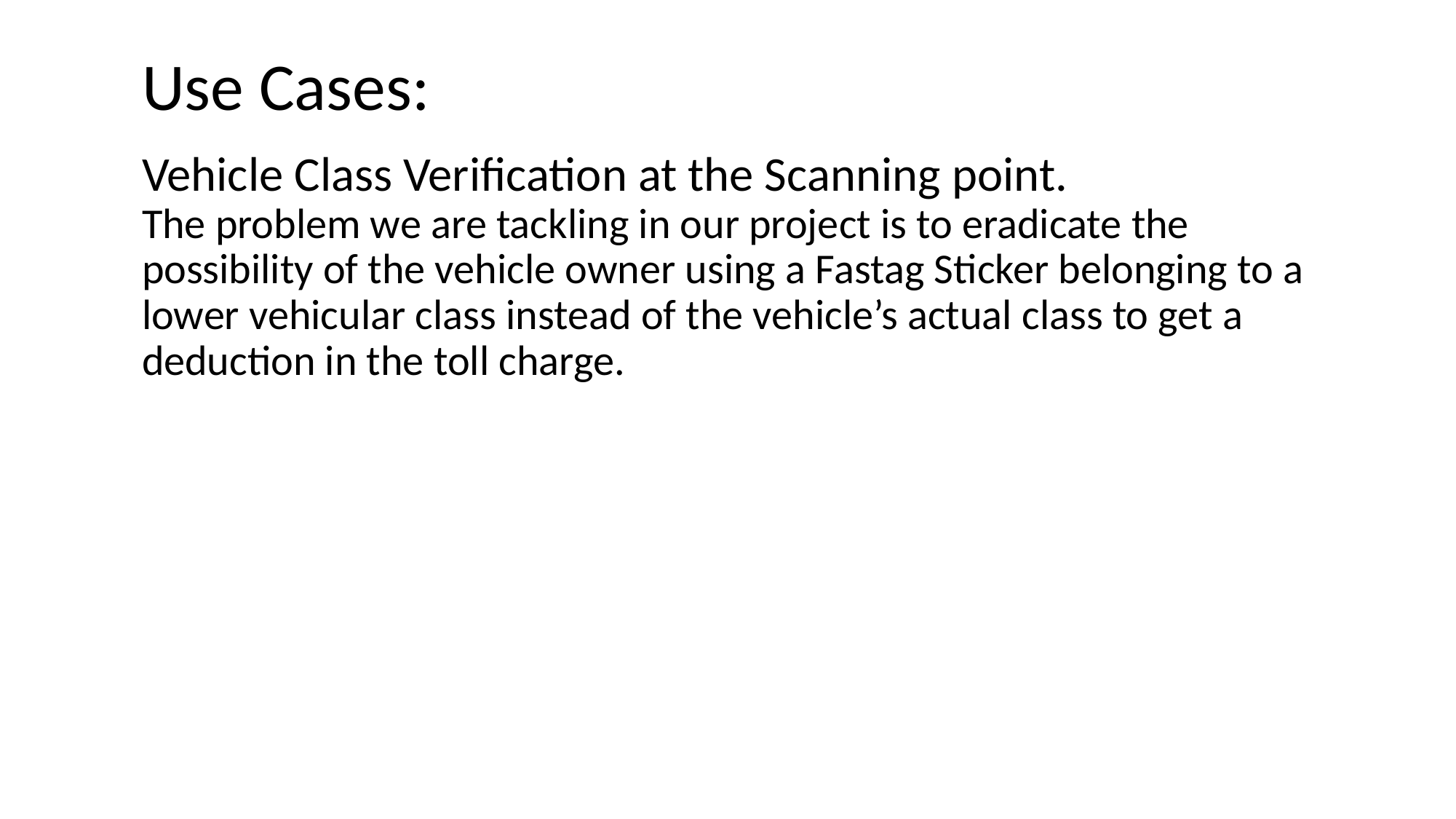

# Use Cases:
Vehicle Class Verification at the Scanning point.
The problem we are tackling in our project is to eradicate the possibility of the vehicle owner using a Fastag Sticker belonging to a lower vehicular class instead of the vehicle’s actual class to get a deduction in the toll charge.